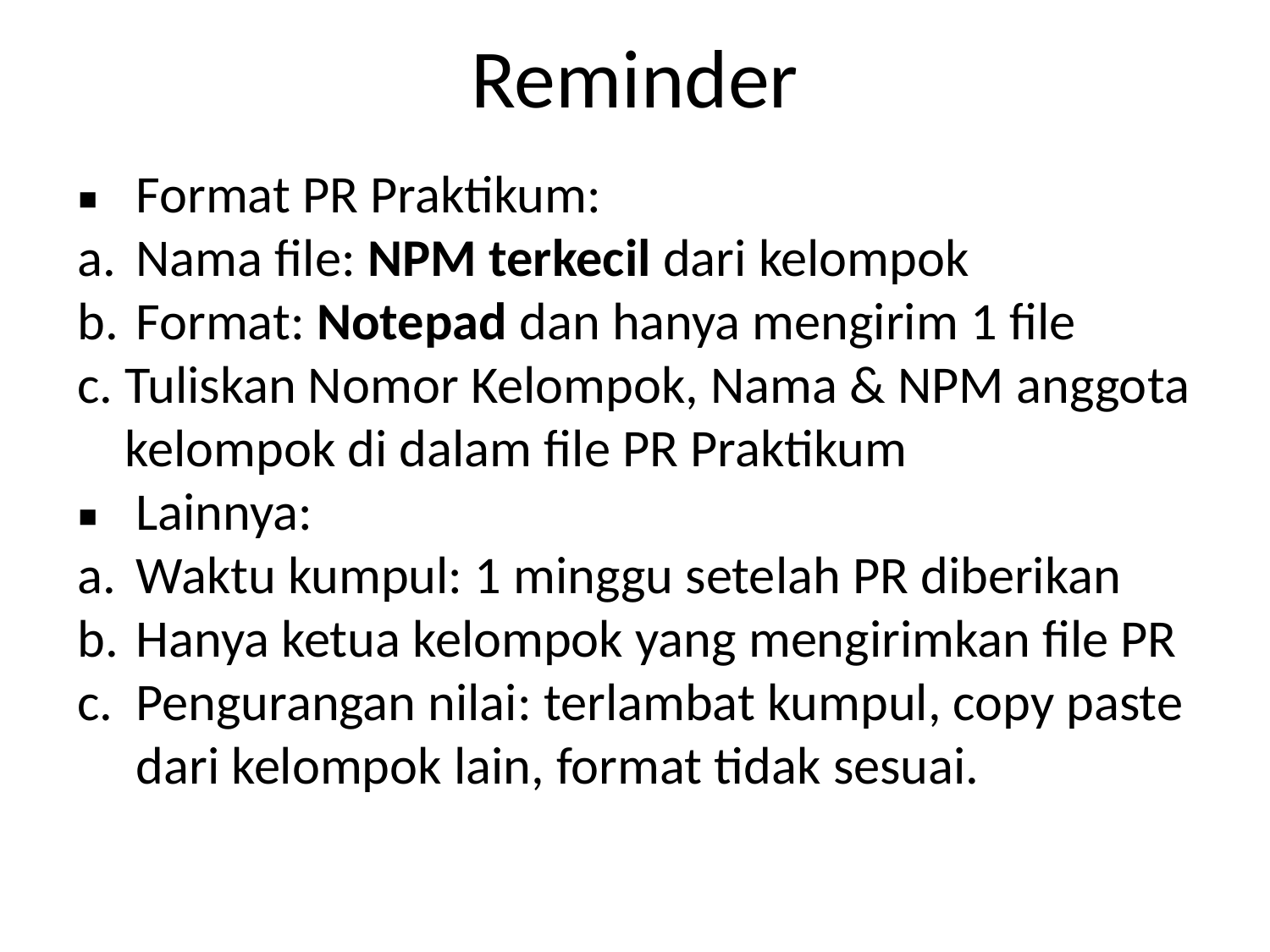

# Reminder
Format PR Praktikum:
Nama file: NPM terkecil dari kelompok
Format: Notepad dan hanya mengirim 1 file
Tuliskan Nomor Kelompok, Nama & NPM anggota kelompok di dalam file PR Praktikum
Lainnya:
Waktu kumpul: 1 minggu setelah PR diberikan
Hanya ketua kelompok yang mengirimkan file PR
Pengurangan nilai: terlambat kumpul, copy paste dari kelompok lain, format tidak sesuai.